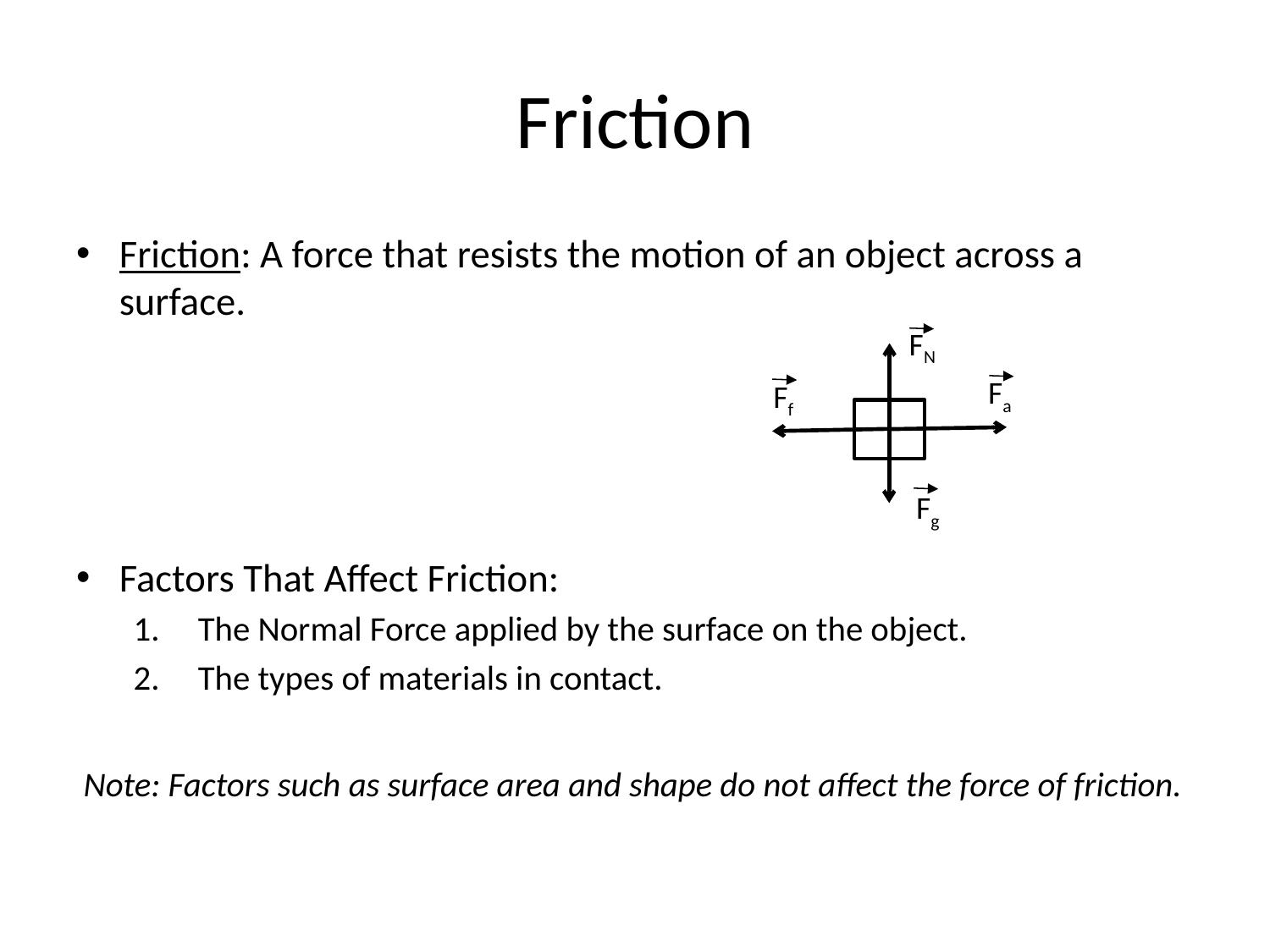

# Friction
Friction: A force that resists the motion of an object across a surface.

Factors That Affect Friction:
The Normal Force applied by the surface on the object.
The types of materials in contact.

Note: Factors such as surface area and shape do not affect the force of friction.

FN
Fa
Ff

Fg